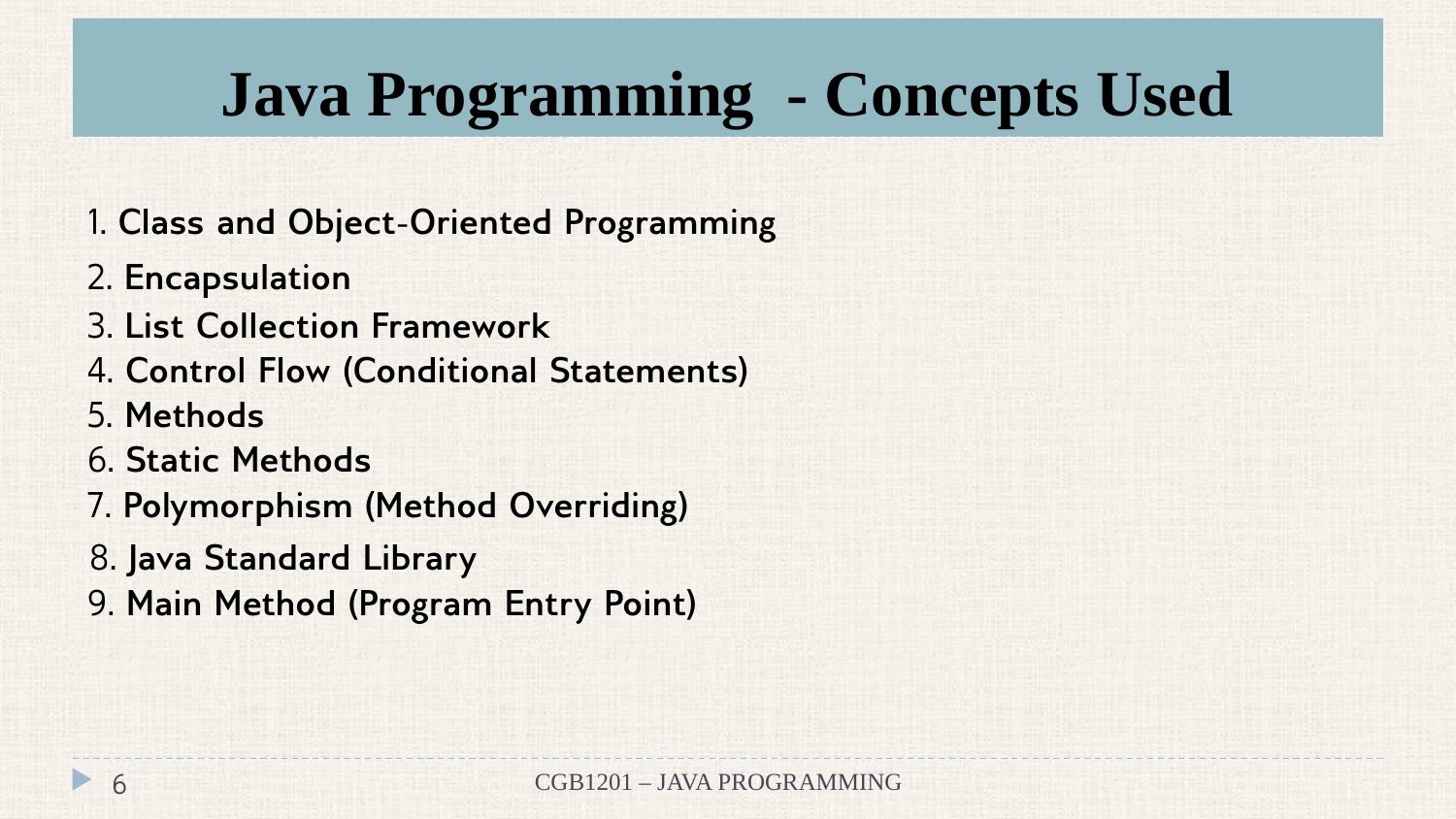

# Java Programming  - Concepts Used
1. Class and Object-Oriented Programming
2. Encapsulation
3. List Collection Framework
4. Control Flow (Conditional Statements)
5. Methods
6. Static Methods
7. Polymorphism (Method Overriding)
8. Java Standard Library
9. Main Method (Program Entry Point)
6
CGB1201 – JAVA PROGRAMMING